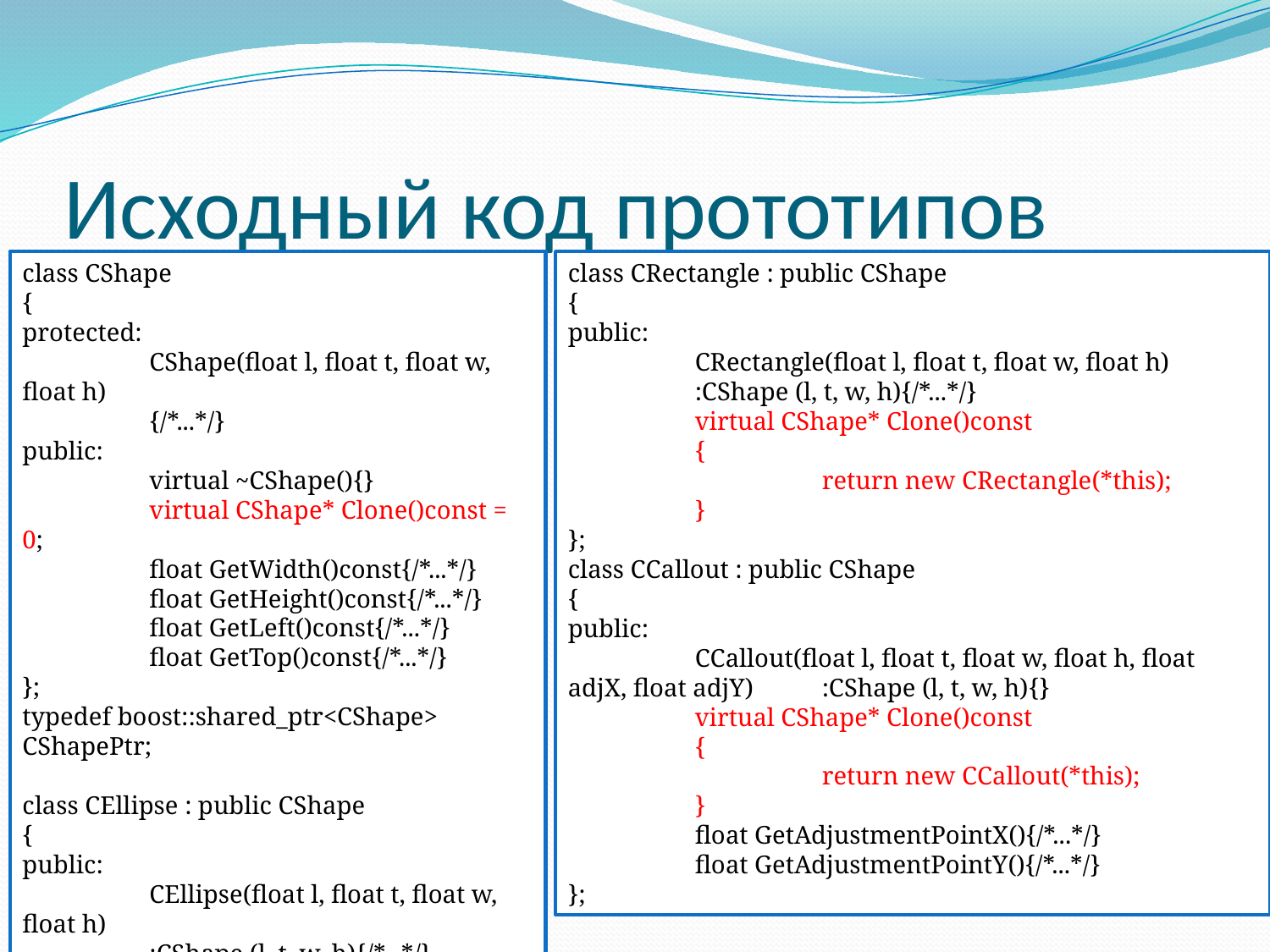

# Исходный код прототипов
class CShape
{
protected:
	CShape(float l, float t, float w, float h)
	{/*...*/}
public:
	virtual ~CShape(){}
	virtual CShape* Clone()const = 0;
	float GetWidth()const{/*...*/}
	float GetHeight()const{/*...*/}
	float GetLeft()const{/*...*/}
	float GetTop()const{/*...*/}
};
typedef boost::shared_ptr<CShape> CShapePtr;

class CEllipse : public CShape
{
public:
	CEllipse(float l, float t, float w, float h)
	:CShape (l, t, w, h){/*...*/}
	virtual CShape* Clone()const
	{return new CEllipse(*this);}
};
class CRectangle : public CShape
{
public:
	CRectangle(float l, float t, float w, float h)
	:CShape (l, t, w, h){/*...*/}
	virtual CShape* Clone()const
	{
		return new CRectangle(*this);
	}
};
class CCallout : public CShape
{
public:
	CCallout(float l, float t, float w, float h, float adjX, float adjY)	:CShape (l, t, w, h){}
	virtual CShape* Clone()const
	{
		return new CCallout(*this);
	}
	float GetAdjustmentPointX(){/*...*/}
	float GetAdjustmentPointY(){/*...*/}
};